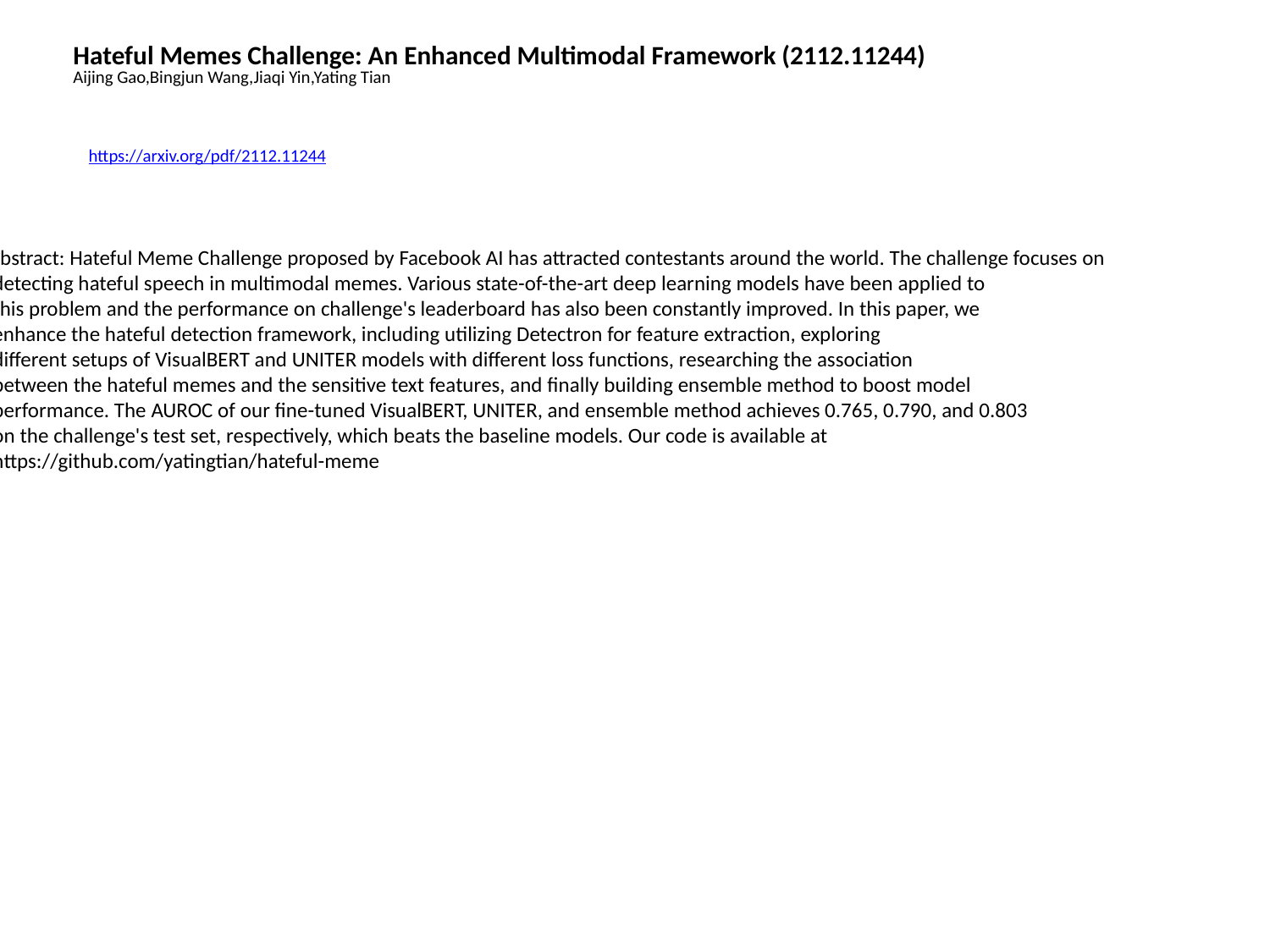

Hateful Memes Challenge: An Enhanced Multimodal Framework (2112.11244)
Aijing Gao,Bingjun Wang,Jiaqi Yin,Yating Tian

https://arxiv.org/pdf/2112.11244

Abstract: Hateful Meme Challenge proposed by Facebook AI has attracted contestants around the world. The challenge focuses on
 detecting hateful speech in multimodal memes. Various state-of-the-art deep learning models have been applied to
 this problem and the performance on challenge's leaderboard has also been constantly improved. In this paper, we
 enhance the hateful detection framework, including utilizing Detectron for feature extraction, exploring
 different setups of VisualBERT and UNITER models with different loss functions, researching the association
 between the hateful memes and the sensitive text features, and finally building ensemble method to boost model
 performance. The AUROC of our fine-tuned VisualBERT, UNITER, and ensemble method achieves 0.765, 0.790, and 0.803
 on the challenge's test set, respectively, which beats the baseline models. Our code is available at
 https://github.com/yatingtian/hateful-meme